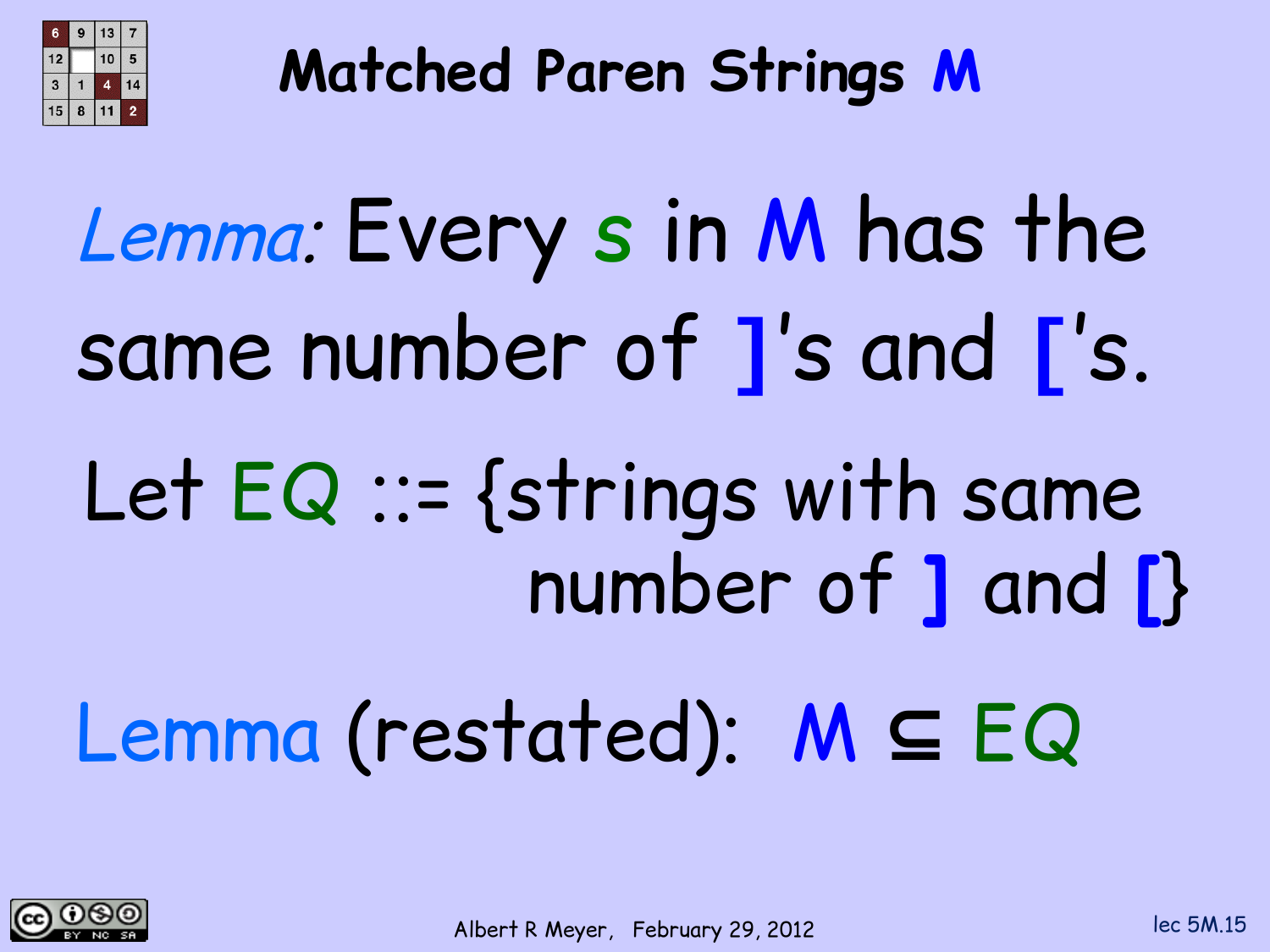

# Matched Paren Strings M
Lemma: Every s in M has the
same number of ]’s and [’s.
Let EQ ::= {strings with same
                   number of ] and [}
Lemma (restated):  M ⊆ EQ
lec 5M.15